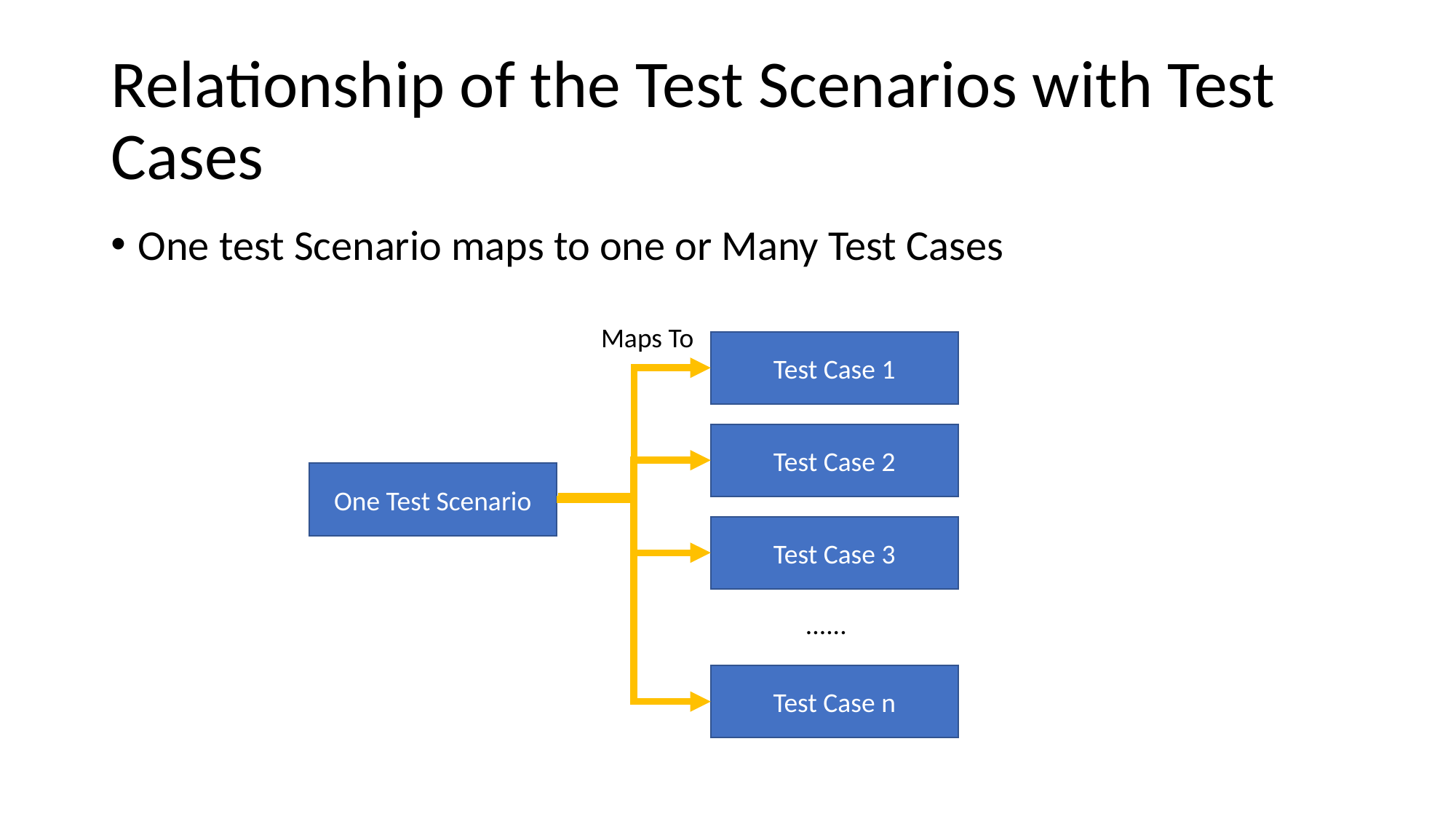

# Relationship of the Test Scenarios with Test Cases
One test Scenario maps to one or Many Test Cases
Maps To
Test Case 1
Test Case 2
One Test Scenario
Test Case 3
......
Test Case n